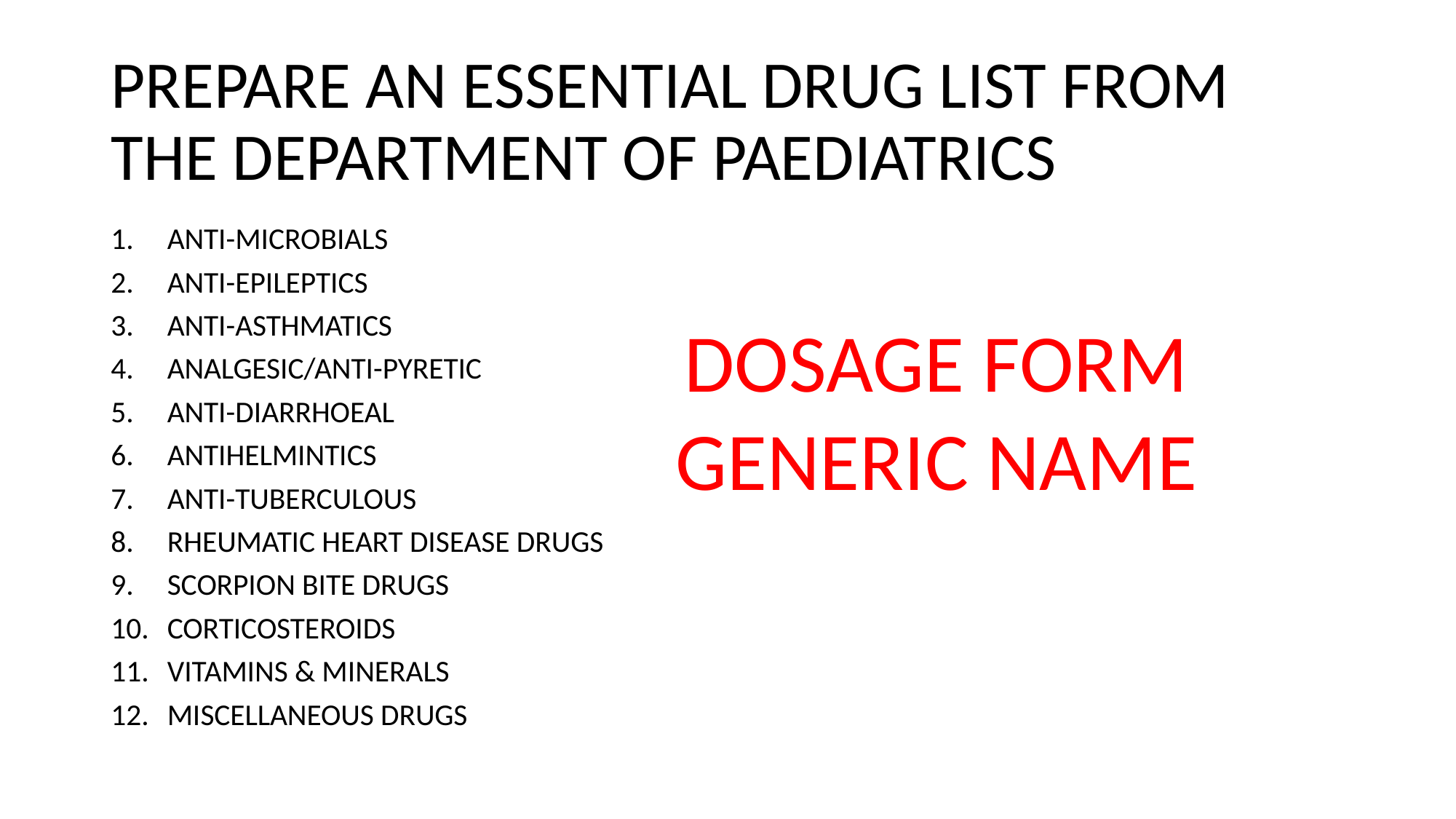

# PREPARE AN ESSENTIAL DRUG LIST FROM THE DEPARTMENT OF PAEDIATRICS
ANTI-MICROBIALS
ANTI-EPILEPTICS
ANTI-ASTHMATICS
ANALGESIC/ANTI-PYRETIC
ANTI-DIARRHOEAL
ANTIHELMINTICS
ANTI-TUBERCULOUS
RHEUMATIC HEART DISEASE DRUGS
SCORPION BITE DRUGS
CORTICOSTEROIDS
VITAMINS & MINERALS
MISCELLANEOUS DRUGS

DOSAGE FORM
GENERIC NAME